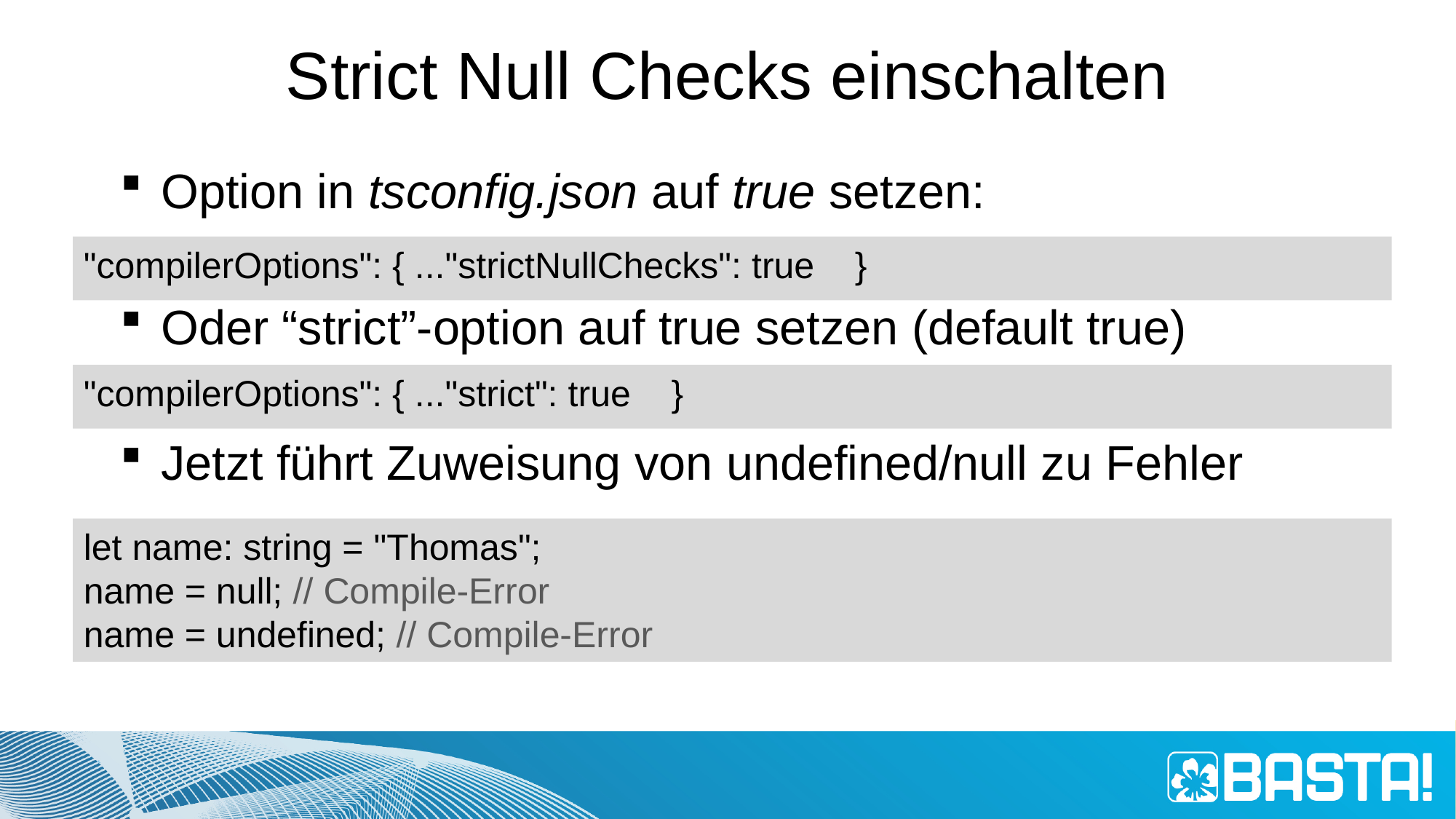

# Strict Null Checks einschalten
Option in tsconfig.json auf true setzen:

Oder “strict”-option auf true setzen (default true)

Jetzt führt Zuweisung von undefined/null zu Fehler
"compilerOptions": { ..."strictNullChecks": true    }

"compilerOptions": { ..."strict": true    }

let name: string = "Thomas";
name = null; // Compile-Error
name = undefined; // Compile-Error